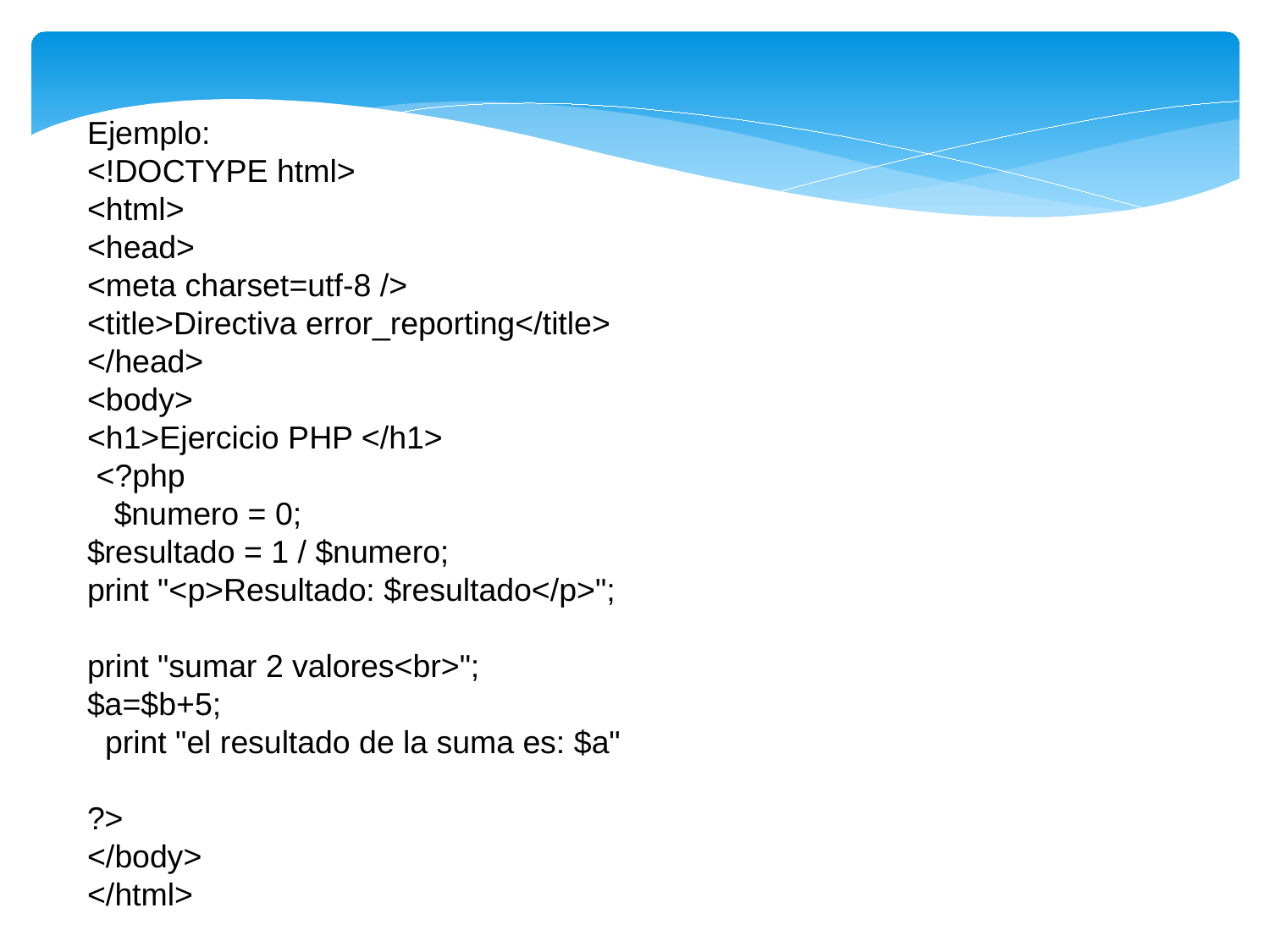

Ejemplo:
<!DOCTYPE html>
<html>
<head>
<meta charset=utf-8 />
<title>Directiva error_reporting</title>
</head>
<body>
<h1>Ejercicio PHP </h1>
 <?php
   $numero = 0;
$resultado = 1 / $numero;
print "<p>Resultado: $resultado</p>";

print "sumar 2 valores<br>";
$a=$b+5;
  print "el resultado de la suma es: $a"

?>
</body>
</html>